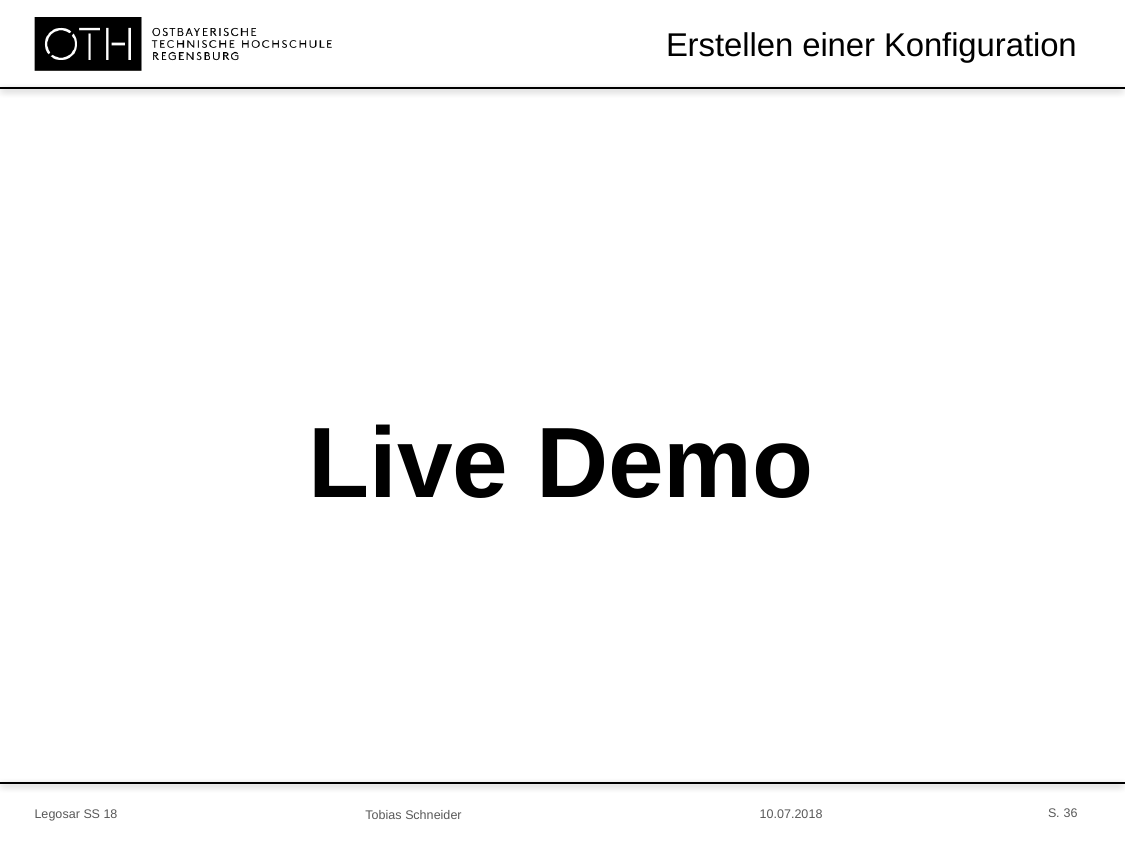

# Erstellen einer Konfiguration
Live Demo
S. 36
Legosar SS 18
10.07.2018
Tobias Schneider